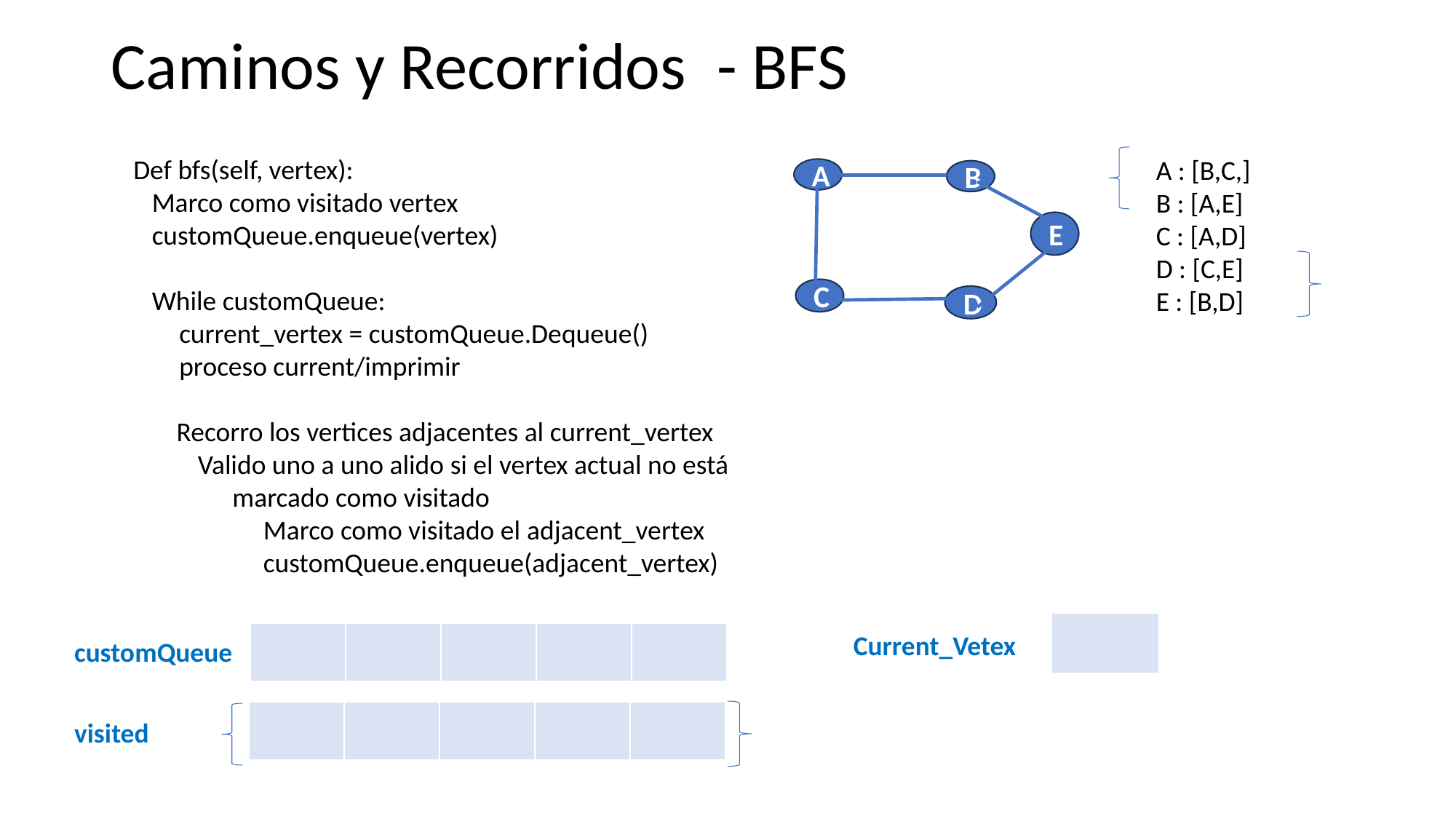

# Caminos y Recorridos  - BFS
Def bfs(self, vertex):
   Marco como visitado vertex
   customQueue.enqueue(vertex)

   While customQueue:
    current_vertex = customQueue.Dequeue()
    proceso current/imprimir

       Recorro los vertices adjacentes al current_vertex
       Valido uno a uno alido si el vertex actual no está                    marcado como visitado
                     Marco como visitado el adjacent_vertex
                     customQueue.enqueue(adjacent_vertex)

A : [B,C,]
B : [A,E]
C : [A,D]
D : [C,E]
E : [B,D]
A
B
E

C
D
|  |
| --- |
Current_Vetex
|  |  |  |  |  |
| --- | --- | --- | --- | --- |
customQueue

|  |  |  |  |  |
| --- | --- | --- | --- | --- |

visited